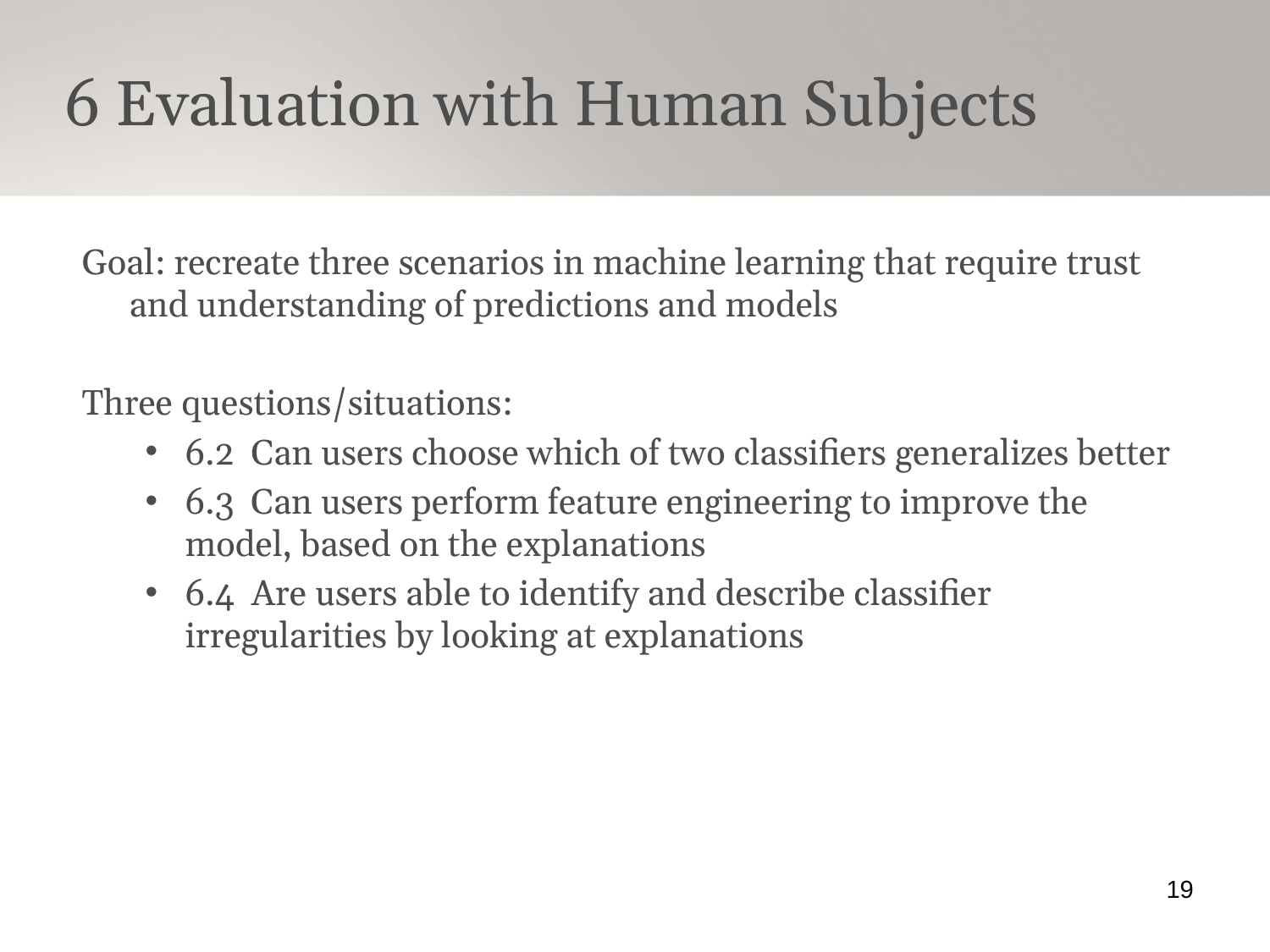

6 Evaluation with Human Subjects
Goal: recreate three scenarios in machine learning that require trust and understanding of predictions and models

Three questions/situations:
6.2  Can users choose which of two classiﬁers generalizes better
6.3  Can users perform feature engineering to improve the model, based on the explanations
6.4  Are users able to identify and describe classiﬁer irregularities by looking at explanations
19